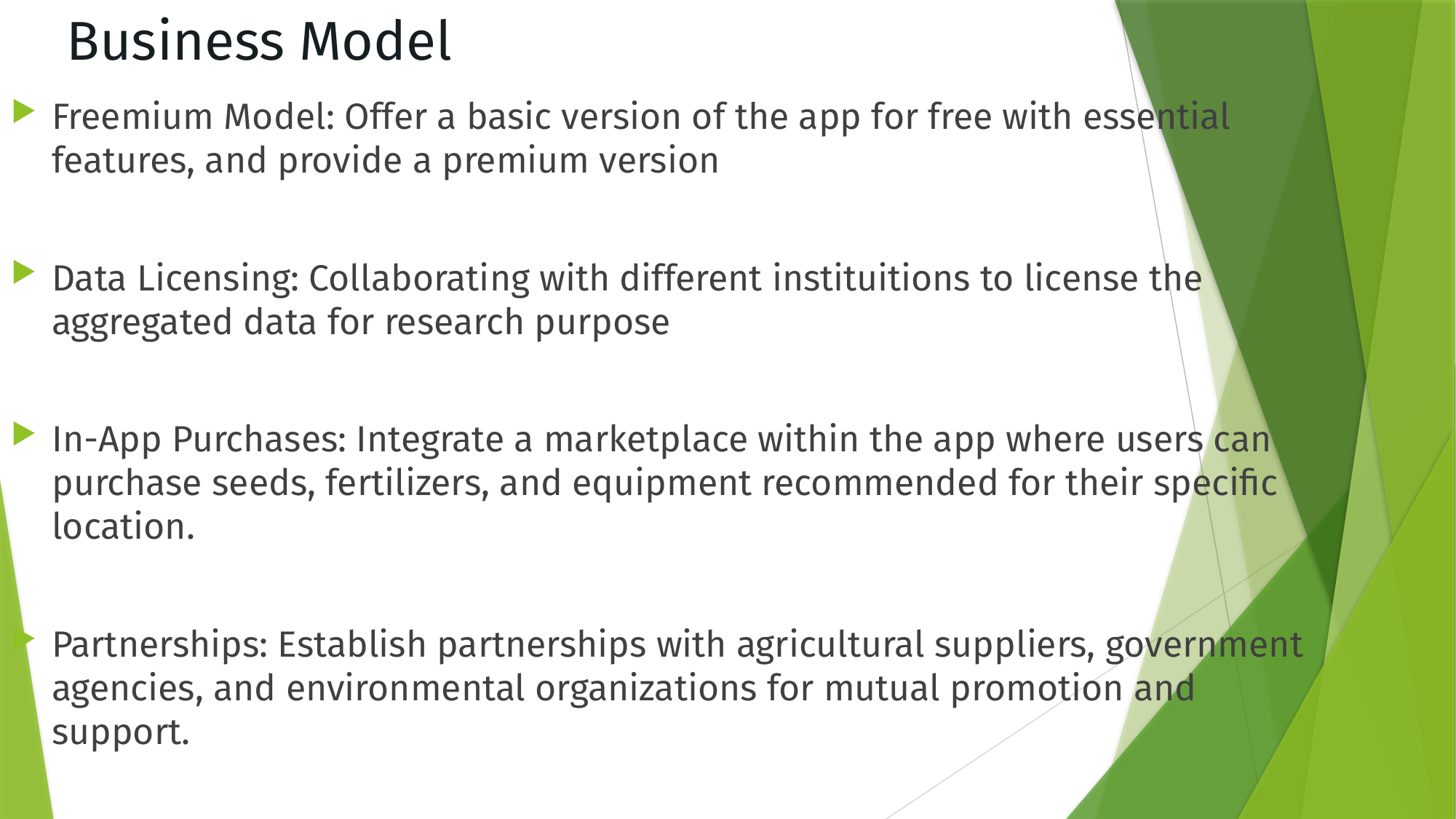

# Business Model

Freemium Model: Offer a basic version of the app for free with essential features, and provide a premium version

Data Licensing: Collaborating with different instituitions to license the aggregated data for research purpose

In-App Purchases: Integrate a marketplace within the app where users can purchase seeds, fertilizers, and equipment recommended for their specific location.

Partnerships: Establish partnerships with agricultural suppliers, government agencies, and environmental organizations for mutual promotion and support.